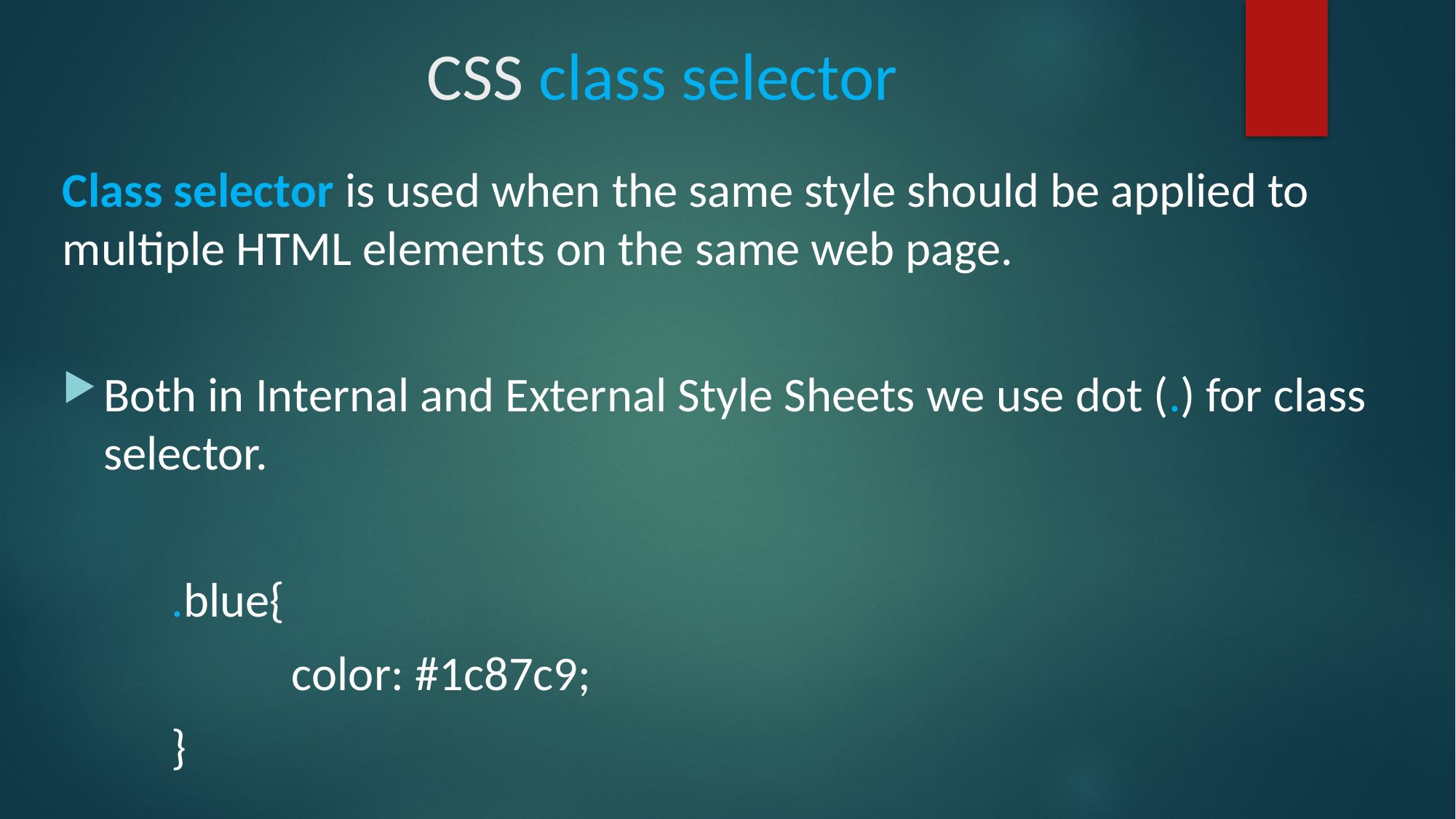

# CSS class selector
Class selector is used when the same style should be applied to multiple HTML elements on the same web page.

Both in Internal and External Style Sheets we use dot (.) for class selector.

	.blue{
		 color: #1c87c9;
 	}